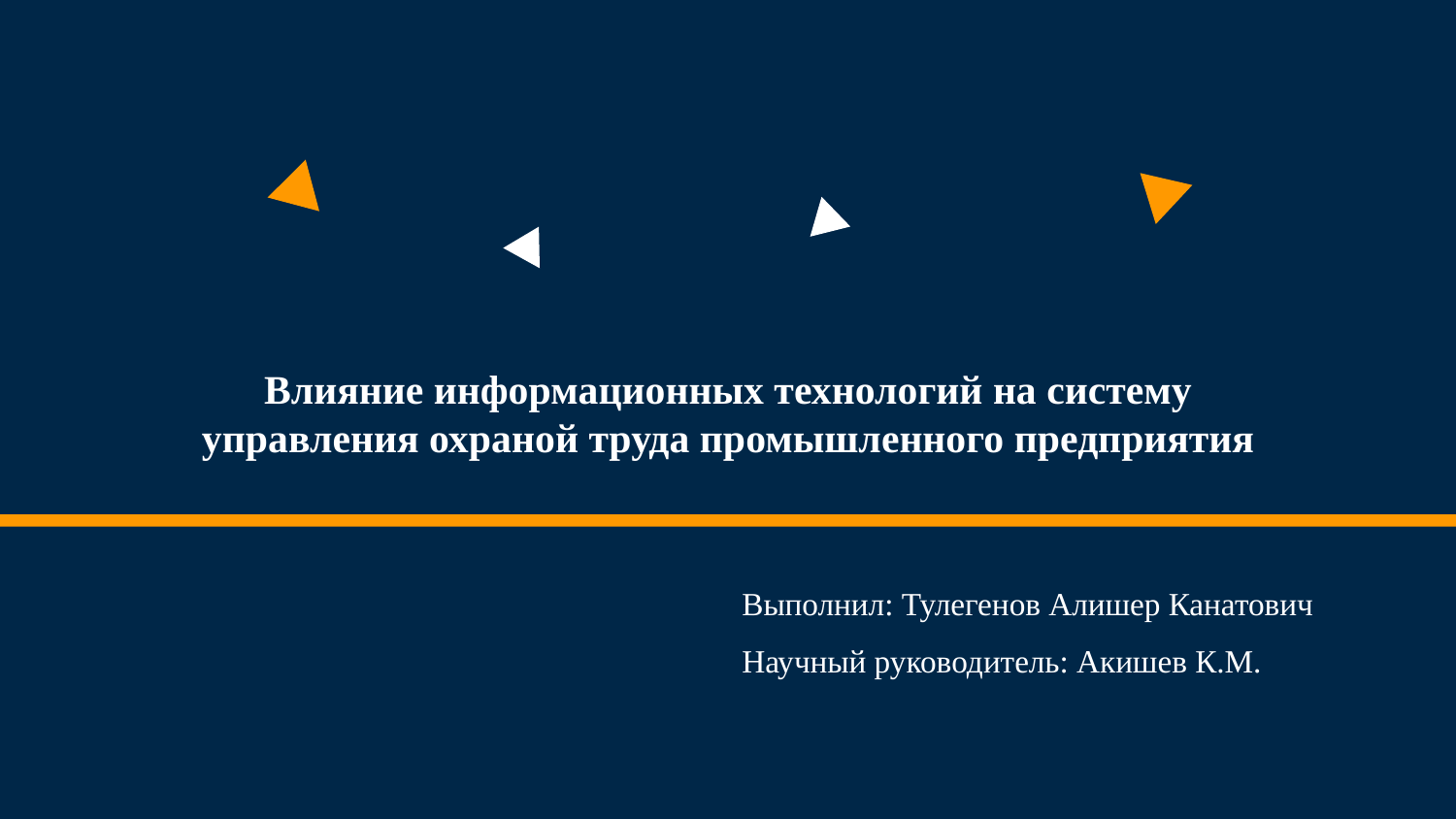

Влияние информационных технологий на систему управления охраной труда промышленного предприятия

Выполнил: Тулегенов Алишер Канатович
Научный руководитель: Акишев К.М.